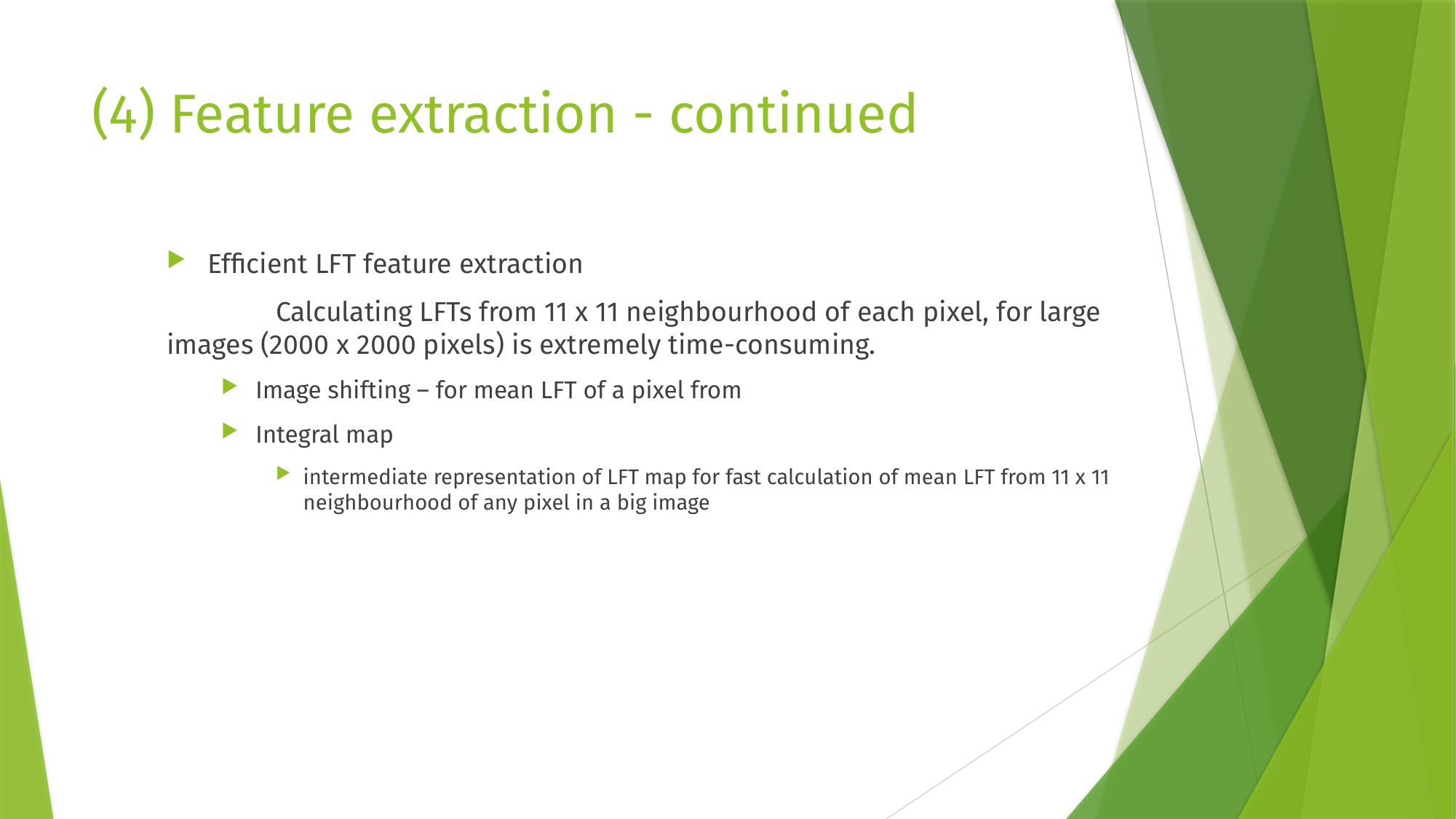

# (4) Feature extraction - continued

Efficient LFT feature extraction
	Calculating LFTs from 11 x 11 neighbourhood of each pixel, for large images (2000 x 2000 pixels) is extremely time-consuming.
Image shifting – for mean LFT of a pixel from
Integral map
intermediate representation of LFT map for fast calculation of mean LFT from 11 x 11 neighbourhood of any pixel in a big image